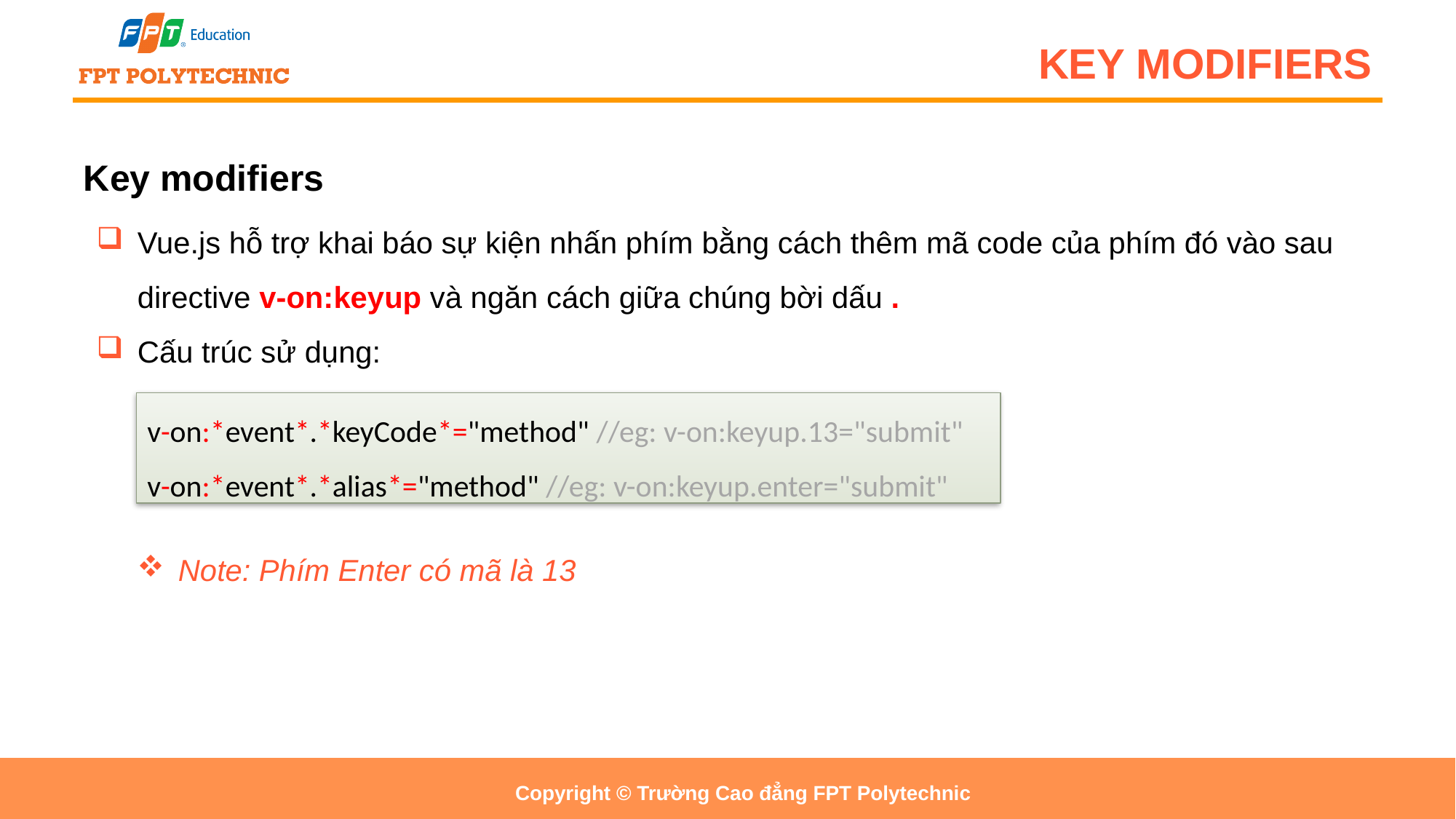

# KEY MODIFIERS
Key modifiers
Vue.js hỗ trợ khai báo sự kiện nhấn phím bằng cách thêm mã code của phím đó vào sau directive v-on:keyup và ngăn cách giữa chúng bời dấu .
Cấu trúc sử dụng:

Note: Phím Enter có mã là 13
v-on:*event*.*keyCode*="method" //eg: v-on:keyup.13="submit"
v-on:*event*.*alias*="method" //eg: v-on:keyup.enter="submit"

Copyright © Trường Cao đẳng FPT Polytechnic